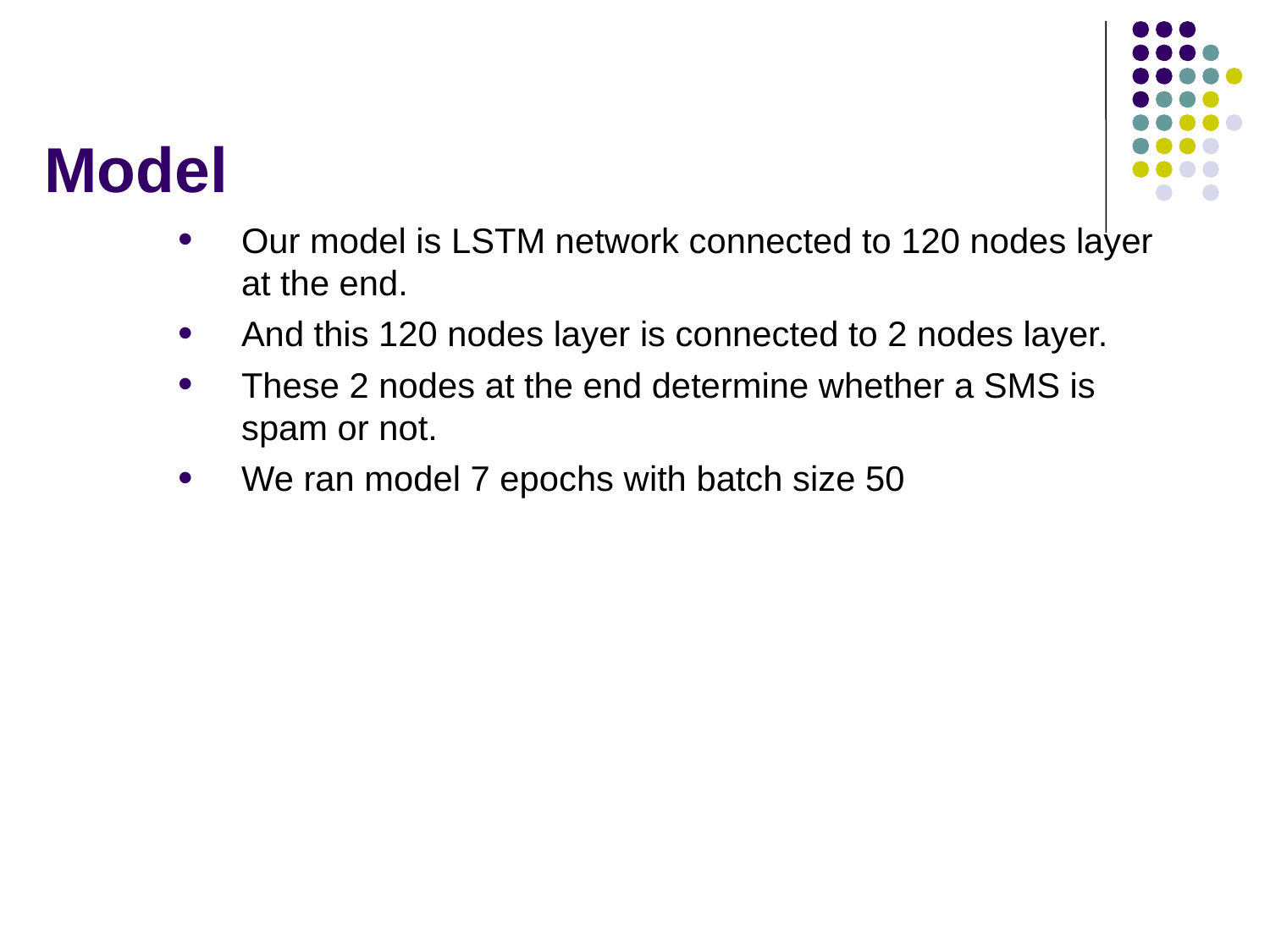

# Model
Our model is LSTM network connected to 120 nodes layer at the end.
And this 120 nodes layer is connected to 2 nodes layer.
These 2 nodes at the end determine whether a SMS is spam or not.
We ran model 7 epochs with batch size 50